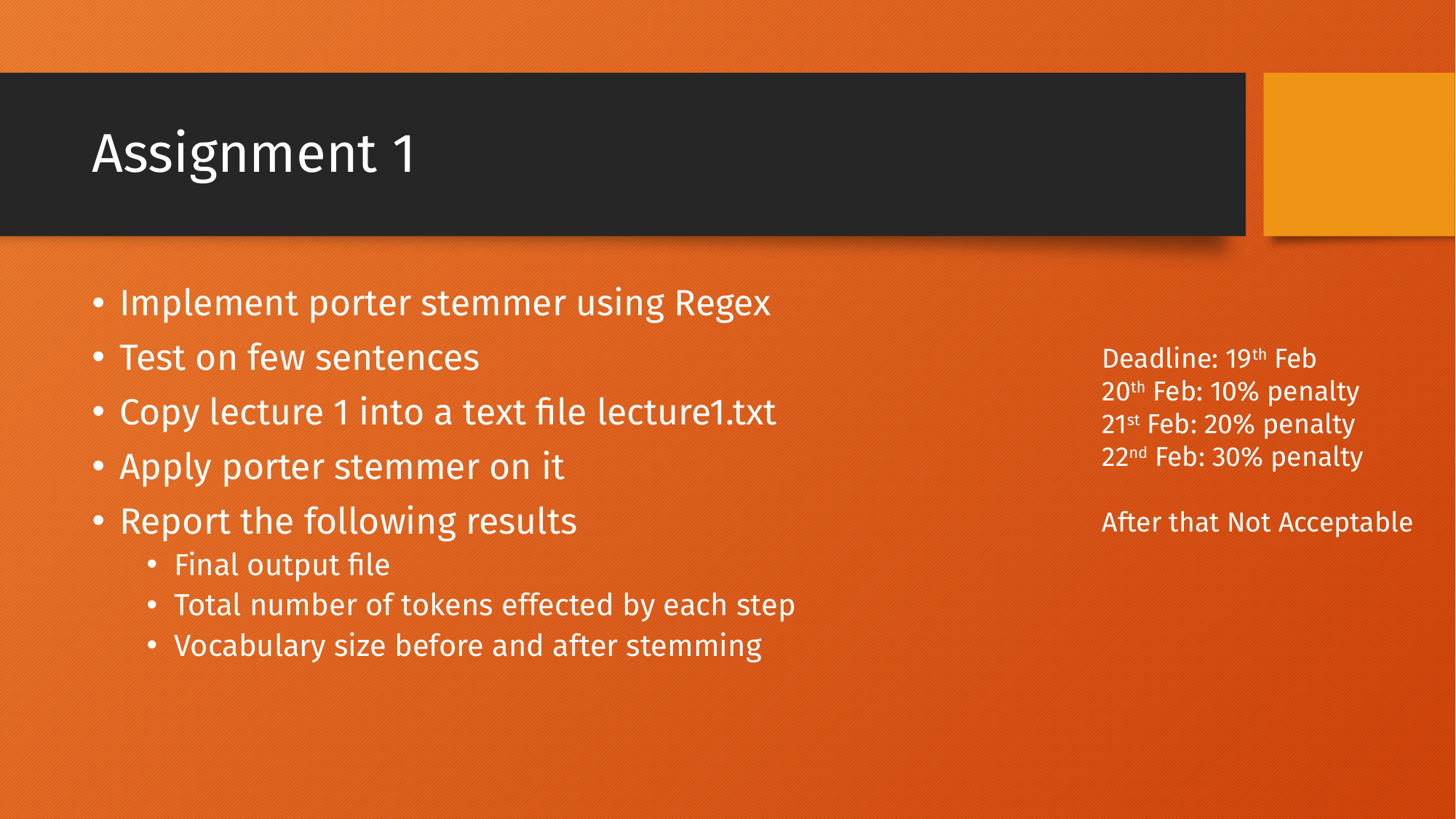

# Assignment 1
Implement porter stemmer using Regex
Test on few sentences
Copy lecture 1 into a text file lecture1.txt
Apply porter stemmer on it
Report the following results
Final output file
Total number of tokens effected by each step
Vocabulary size before and after stemming
Deadline: 19th Feb
20th Feb: 10% penalty
21st Feb: 20% penalty
22nd Feb: 30% penalty

After that Not Acceptable